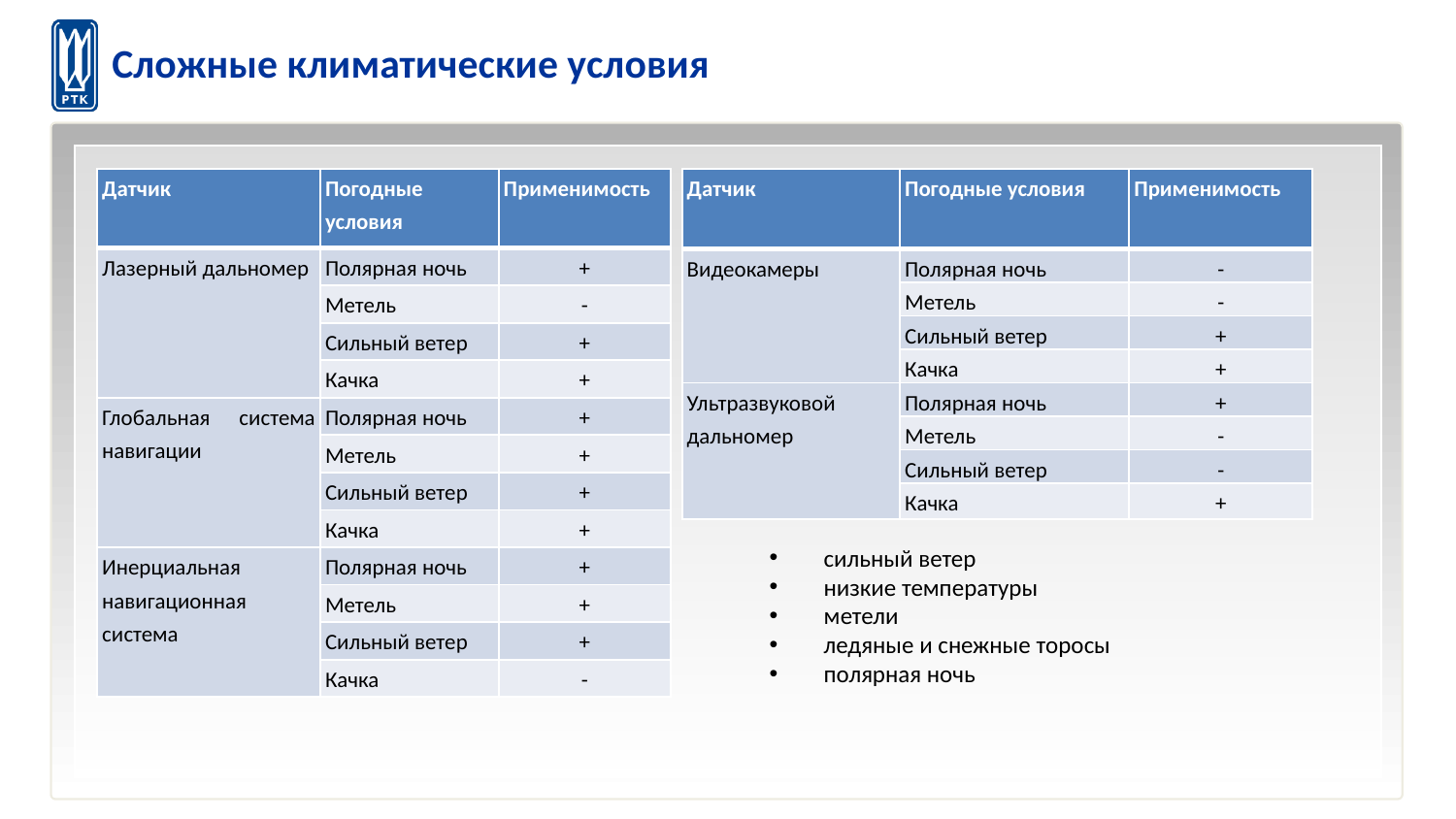

# Сложные климатические условия

| Датчик | Погодные условия | Применимость |
| --- | --- | --- |
| Лазерный дальномер | Полярная ночь | + |
|  | Метель | - |
|  | Сильный ветер | + |
|  | Качка | + |
| Глобальная система навигации | Полярная ночь | + |
|  | Метель | + |
|  | Сильный ветер | + |
|  | Качка | + |
| Инерциальная навигационная система | Полярная ночь | + |
|  | Метель | + |
|  | Сильный ветер | + |
|  | Качка | - |
| Датчик | Погодные условия | Применимость |
| --- | --- | --- |
| Видеокамеры | Полярная ночь | - |
|  | Метель | - |
|  | Сильный ветер | + |
|  | Качка | + |
| Ультразвуковой дальномер | Полярная ночь | + |
|  | Метель | - |
|  | Сильный ветер | - |
|  | Качка | + |
сильный ветер
низкие температуры
метели
ледяные и снежные торосы
полярная ночь